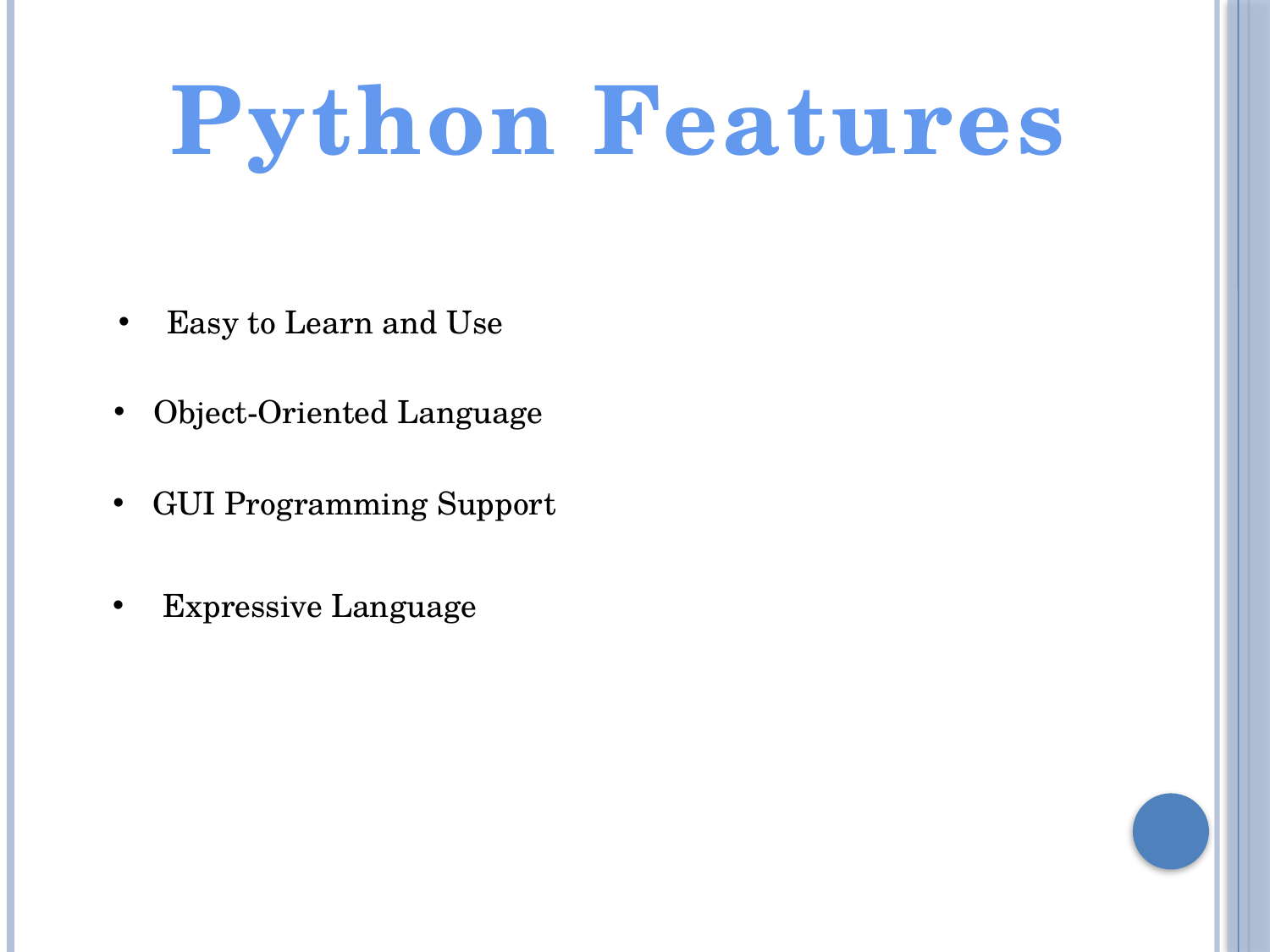

Python Features
 Easy to Learn and Use

Object-Oriented Language
GUI Programming Support
 Expressive Language